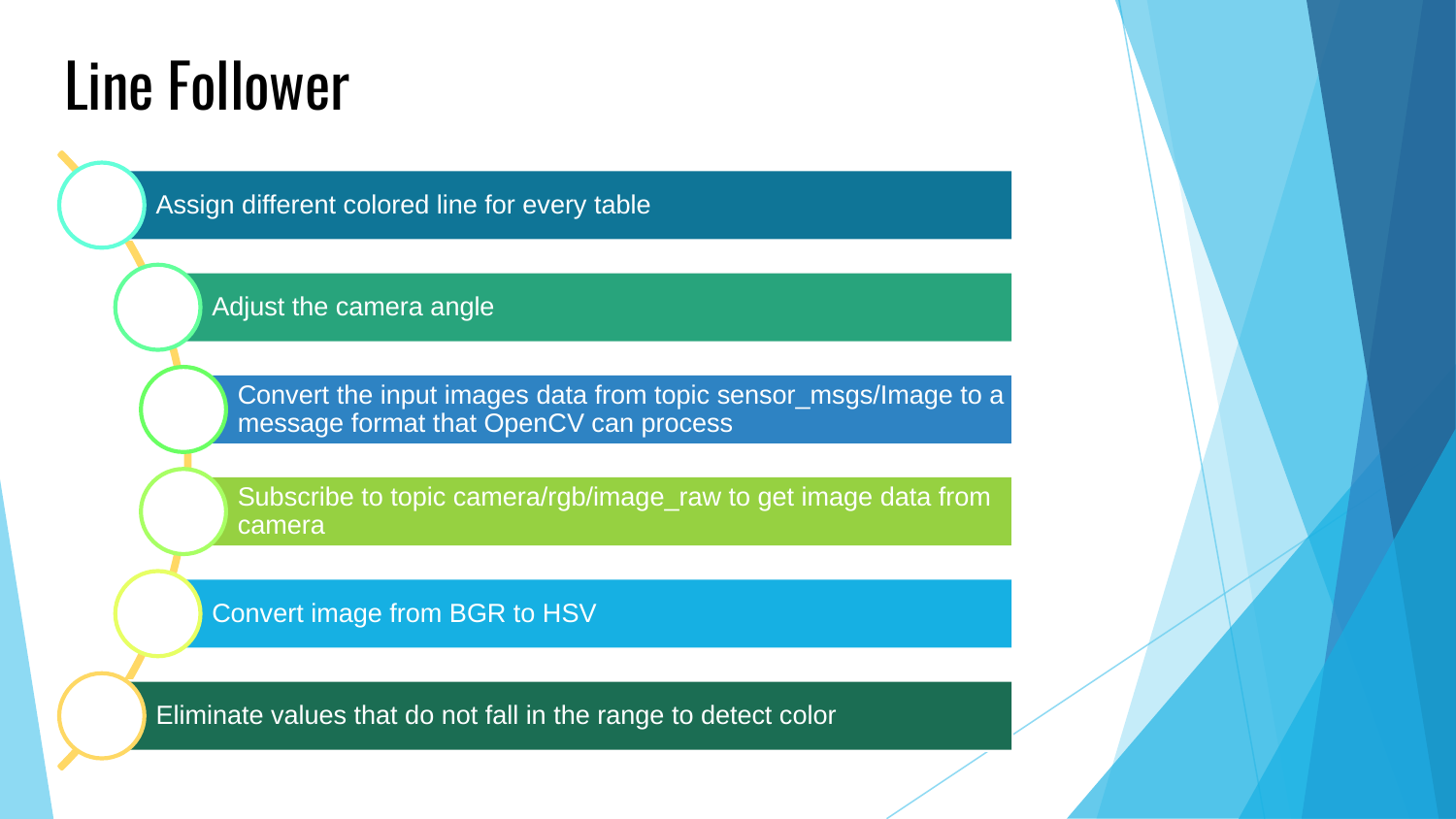

Assign different colored line for every table

Adjust the camera angle

Convert the input images data from topic sensor_msgs/Image to a message format that OpenCV can process

Subscribe to topic camera/rgb/image_raw to get image data from camera

Convert image from BGR to HSV

Eliminate values that do not fall in the range to detect color
# Line Follower